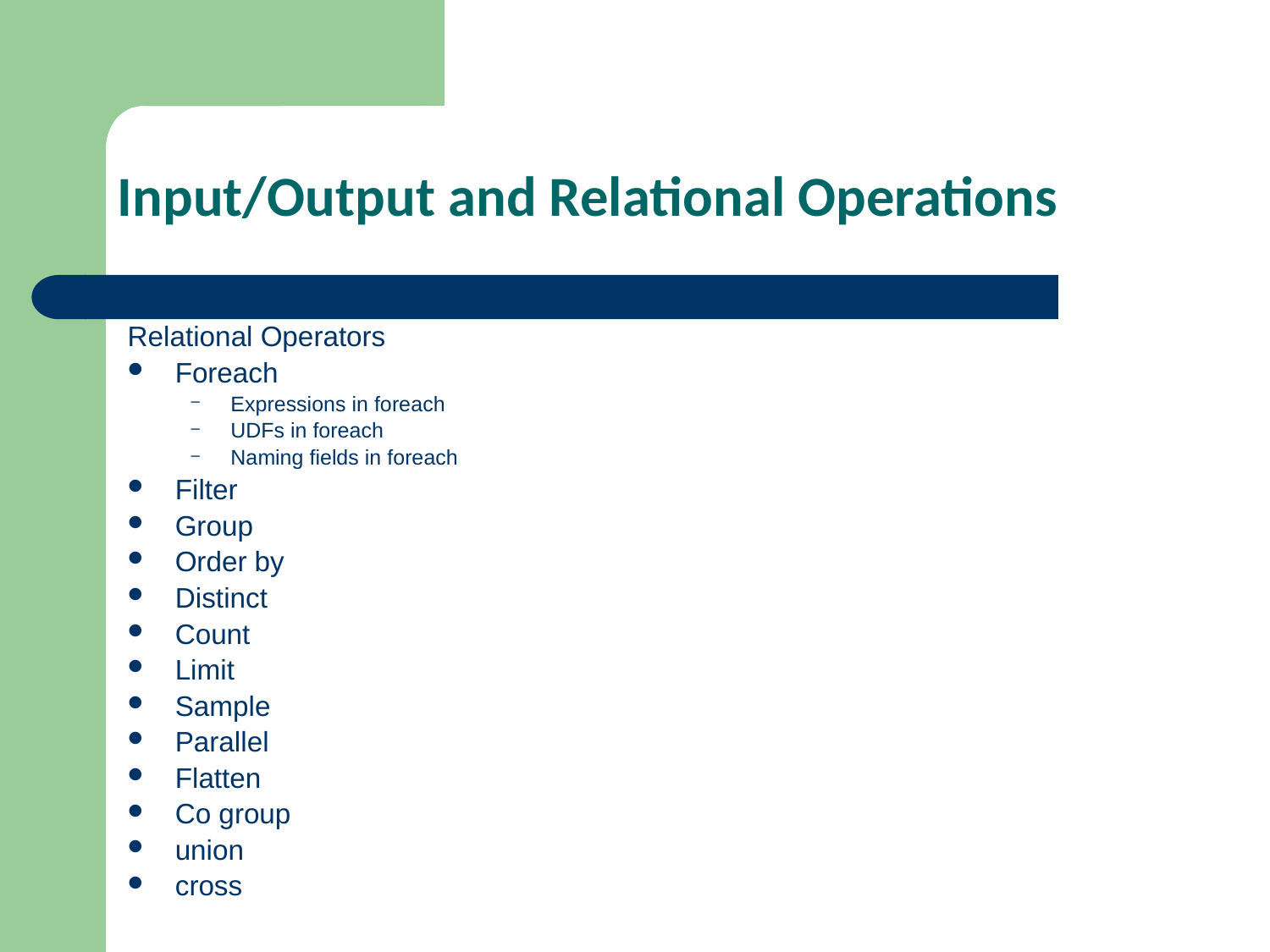

# Input/Output and Relational Operations
Relational Operators
Foreach
Expressions in foreach
UDFs in foreach
Naming fields in foreach
Filter
Group
Order by
Distinct
Count
Limit
Sample
Parallel
Flatten
Co group
union
cross